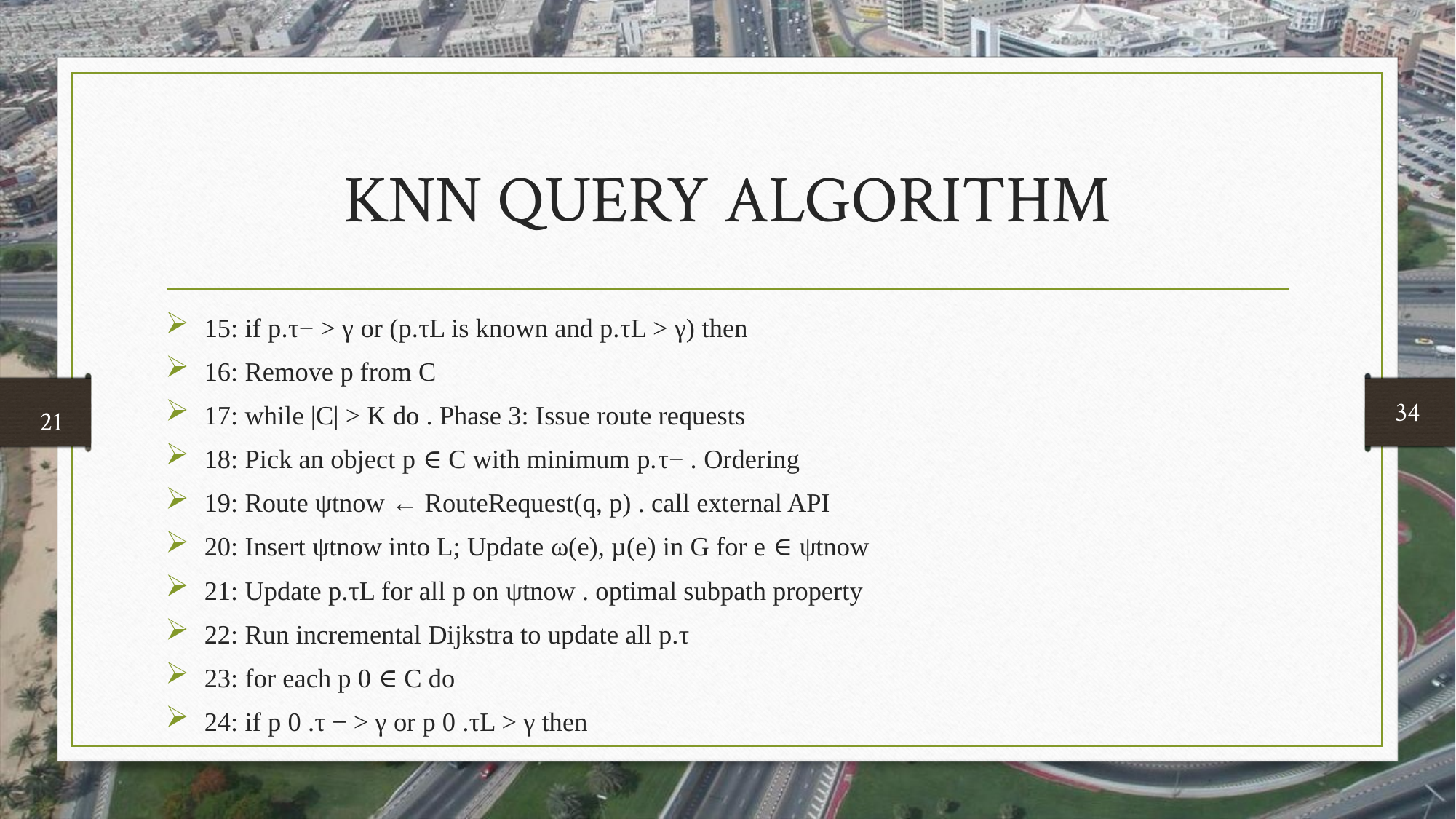

# KNN QUERY ALGORITHM
 15: if p.τ− > γ or (p.τL is known and p.τL > γ) then
 16: Remove p from C
 17: while |C| > K do . Phase 3: Issue route requests
 18: Pick an object p ∈ C with minimum p.τ− . Ordering
 19: Route ψtnow ← RouteRequest(q, p) . call external API
 20: Insert ψtnow into L; Update ω(e), µ(e) in G for e ∈ ψtnow
 21: Update p.τL for all p on ψtnow . optimal subpath property
 22: Run incremental Dijkstra to update all p.τ
 23: for each p 0 ∈ C do
 24: if p 0 .τ − > γ or p 0 .τL > γ then
 34
  21